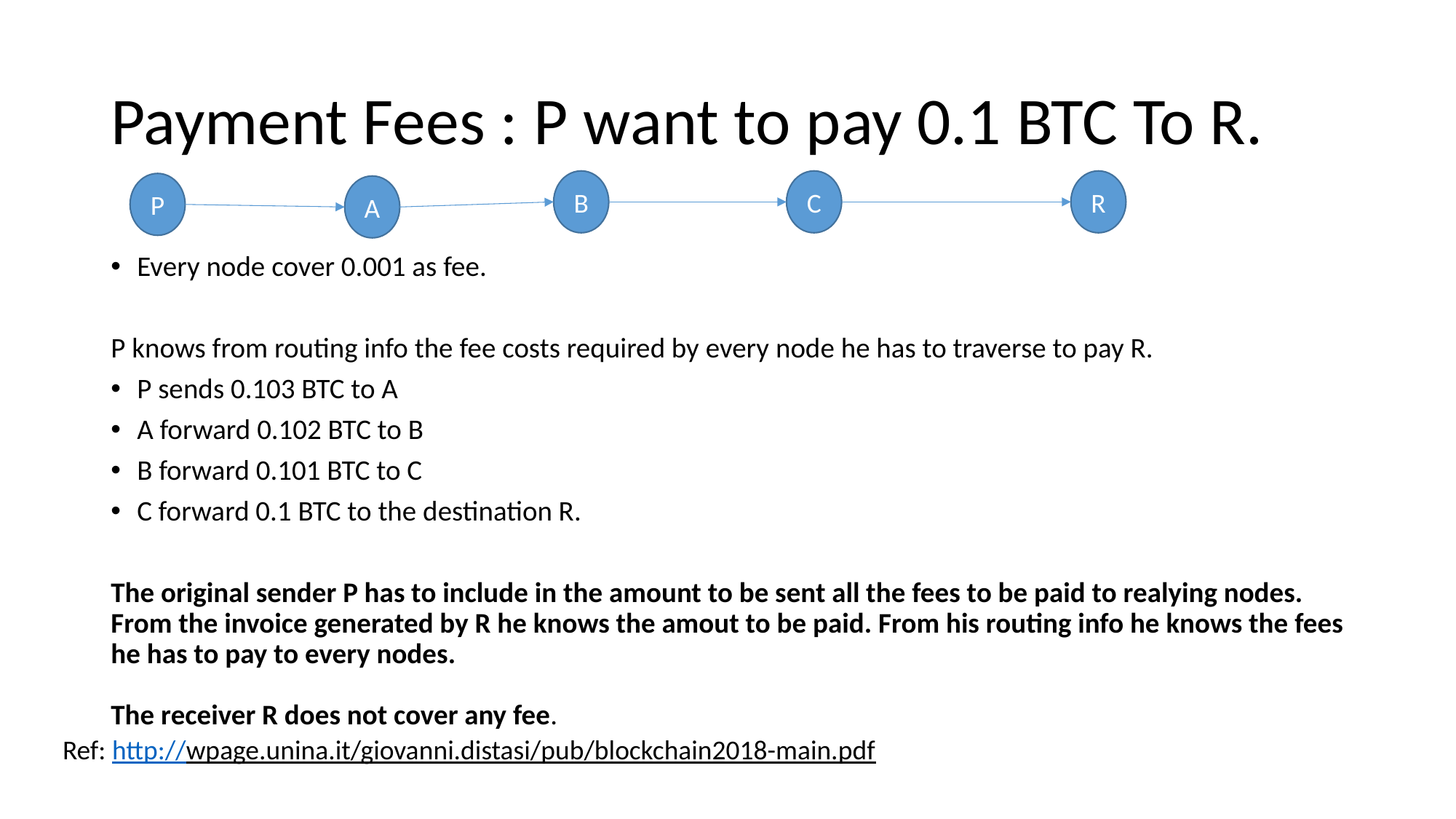

# Payment Fees : P want to pay 0.1 BTC To R.
R
B
C
P
A
Every node cover 0.001 as fee.

P knows from routing info the fee costs required by every node he has to traverse to pay R.
P sends 0.103 BTC to A
A forward 0.102 BTC to B
B forward 0.101 BTC to C
C forward 0.1 BTC to the destination R.

The original sender P has to include in the amount to be sent all the fees to be paid to realying nodes. From the invoice generated by R he knows the amout to be paid. From his routing info he knows the fees he has to pay to every nodes.
The receiver R does not cover any fee.
Ref: http://wpage.unina.it/giovanni.distasi/pub/blockchain2018-main.pdf